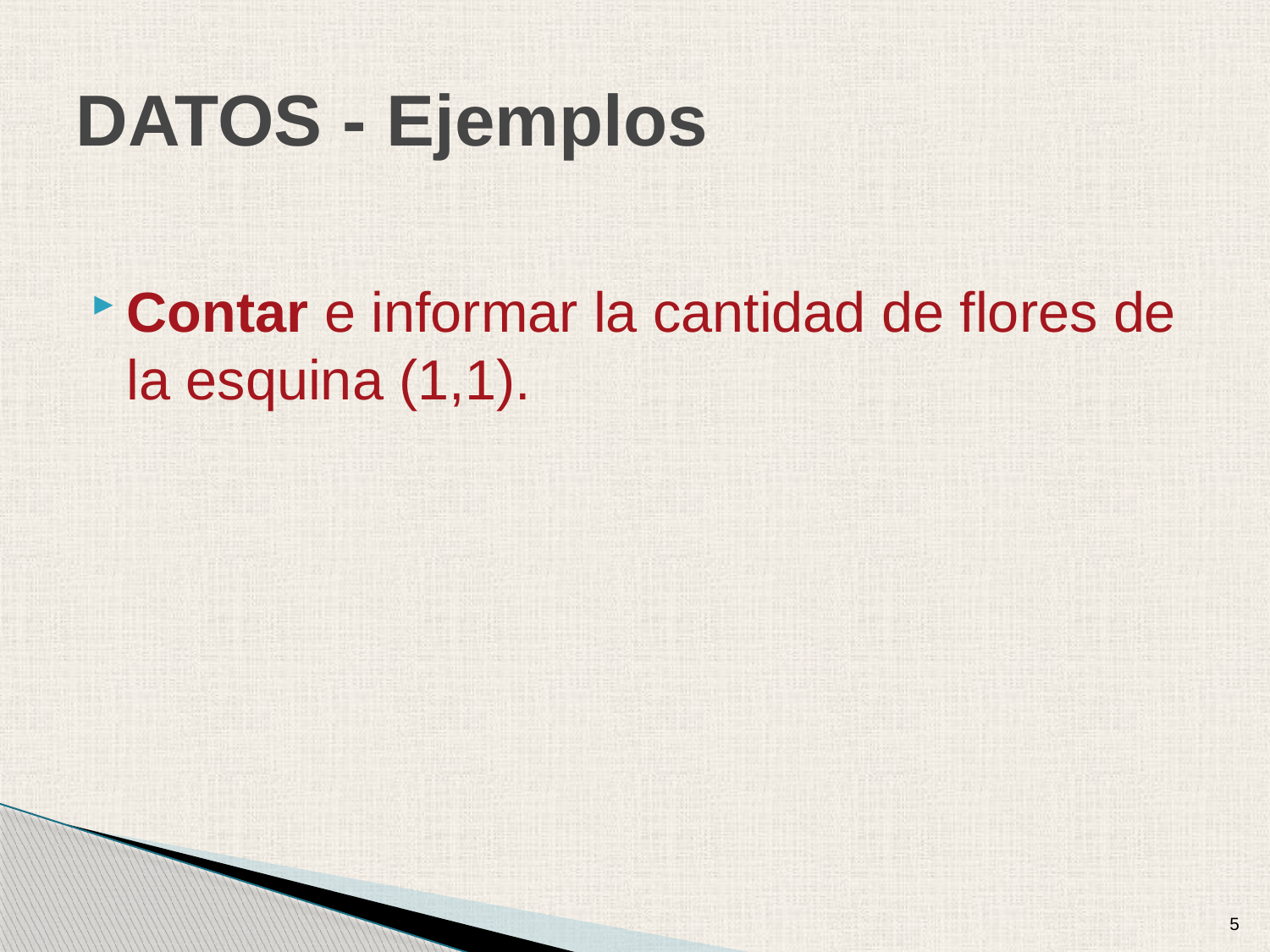

# DATOS - Ejemplos

Contar e informar la cantidad de flores de la esquina (1,1).
5